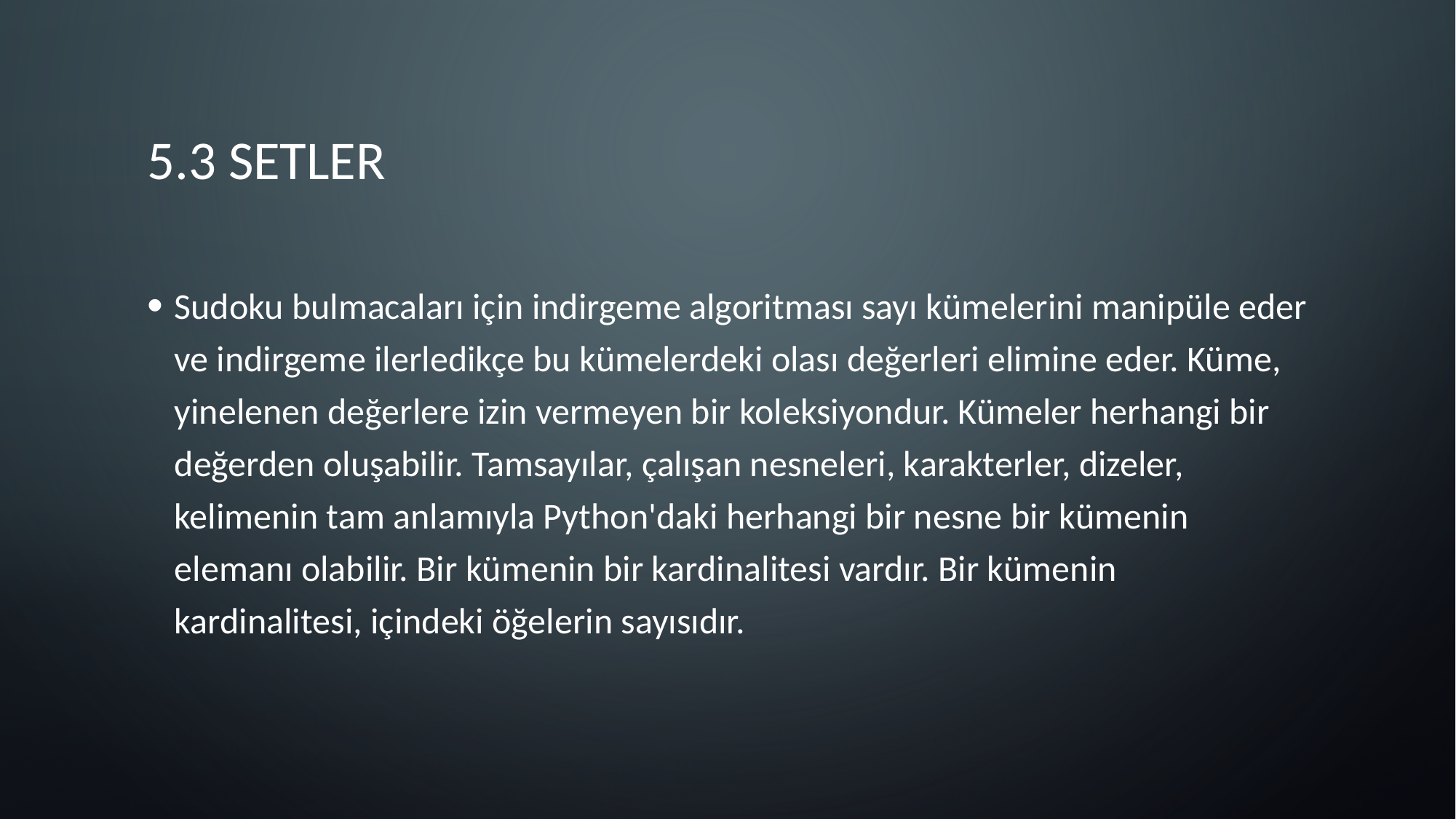

# 5.3 setler
Sudoku bulmacaları için indirgeme algoritması sayı kümelerini manipüle eder ve indirgeme ilerledikçe bu kümelerdeki olası değerleri elimine eder. Küme, yinelenen değerlere izin vermeyen bir koleksiyondur. Kümeler herhangi bir değerden oluşabilir. Tamsayılar, çalışan nesneleri, karakterler, dizeler, kelimenin tam anlamıyla Python'daki herhangi bir nesne bir kümenin elemanı olabilir. Bir kümenin bir kardinalitesi vardır. Bir kümenin kardinalitesi, içindeki öğelerin sayısıdır.